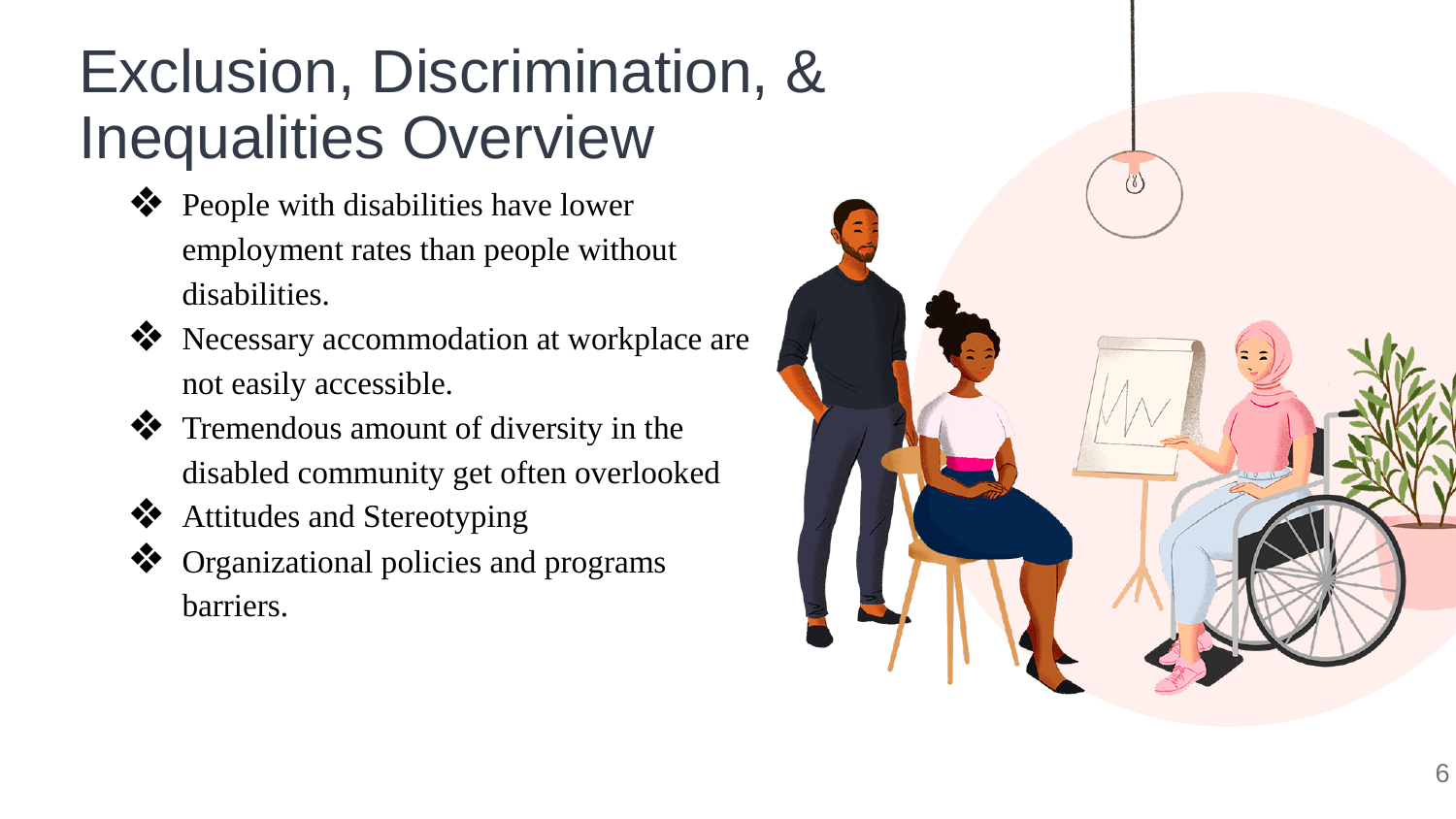

# Exclusion, Discrimination, & Inequalities Overview
People with disabilities have lower employment rates than people without disabilities.
Necessary accommodation at workplace are not easily accessible.
Tremendous amount of diversity in the disabled community get often overlooked
Attitudes and Stereotyping
Organizational policies and programs barriers.

6